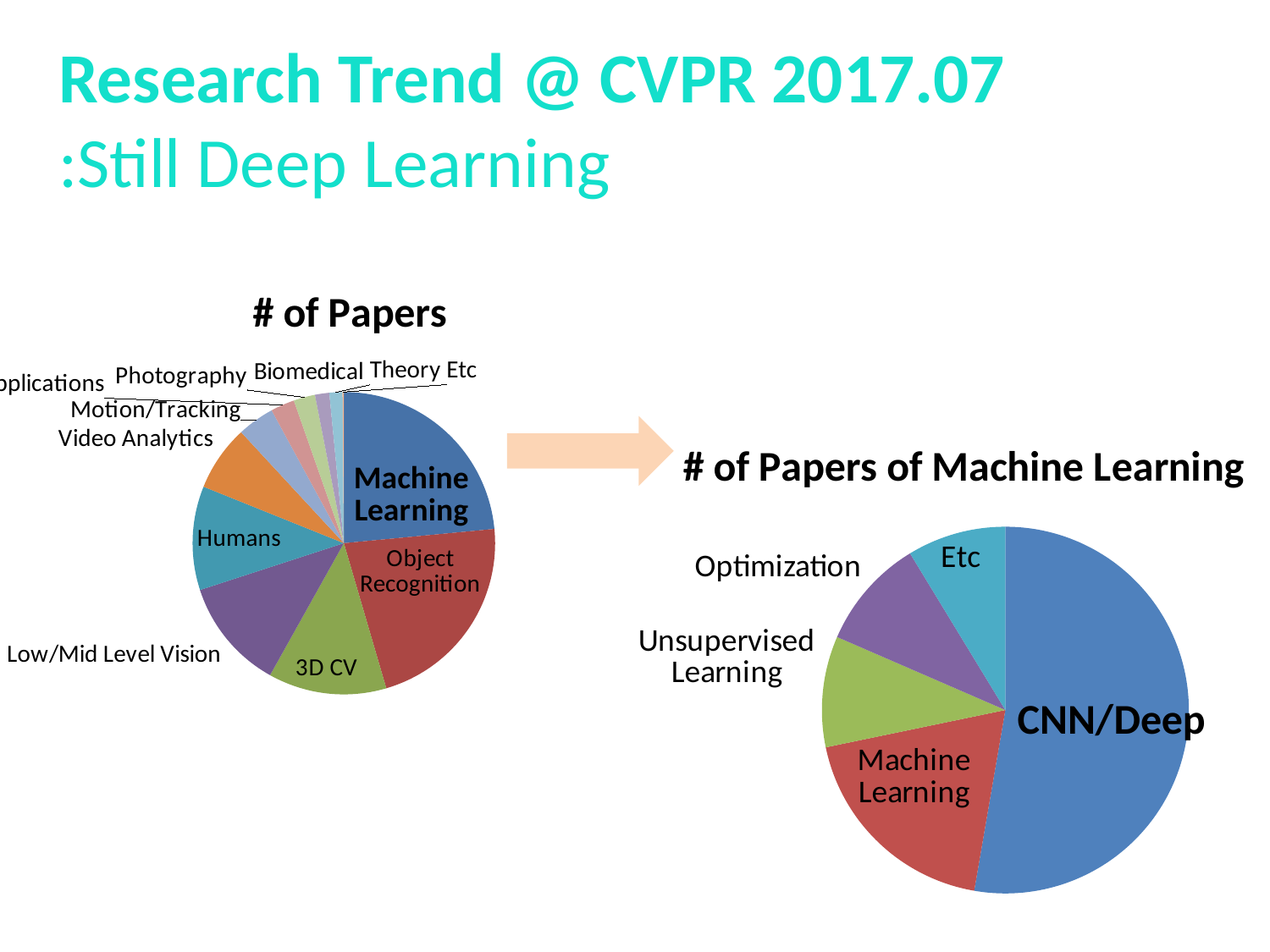

Research Trend @ CVPR 2017.07
:Still Deep Learning

### Chart:

| Category | # of Papers |
|---|---|
| Machine Learning | 184.0 |
| Object Recognition | 172.0 |
| 3D CV | 99.0 |
| Low/Mid Level Vision | 93.0 |
| Humans | 87.0 |
| Video Analytics | 55.0 |
| Motion/Tracking | 31.0 |
| Applications | 20.0 |
| Photography | 18.0 |
| Biomedical | 12.0 |
| Theory | 11.0 |
| Etc | 1.0 |

### Chart:

| Category | # of Papers of Machine Learning |
|---|---|
| CNN/Deep | 97.0 |
| Machine Learning | 35.0 |
| Unsupervised Learning | 18.0 |
| Optimization | 18.0 |
| Etc | 16.0 |